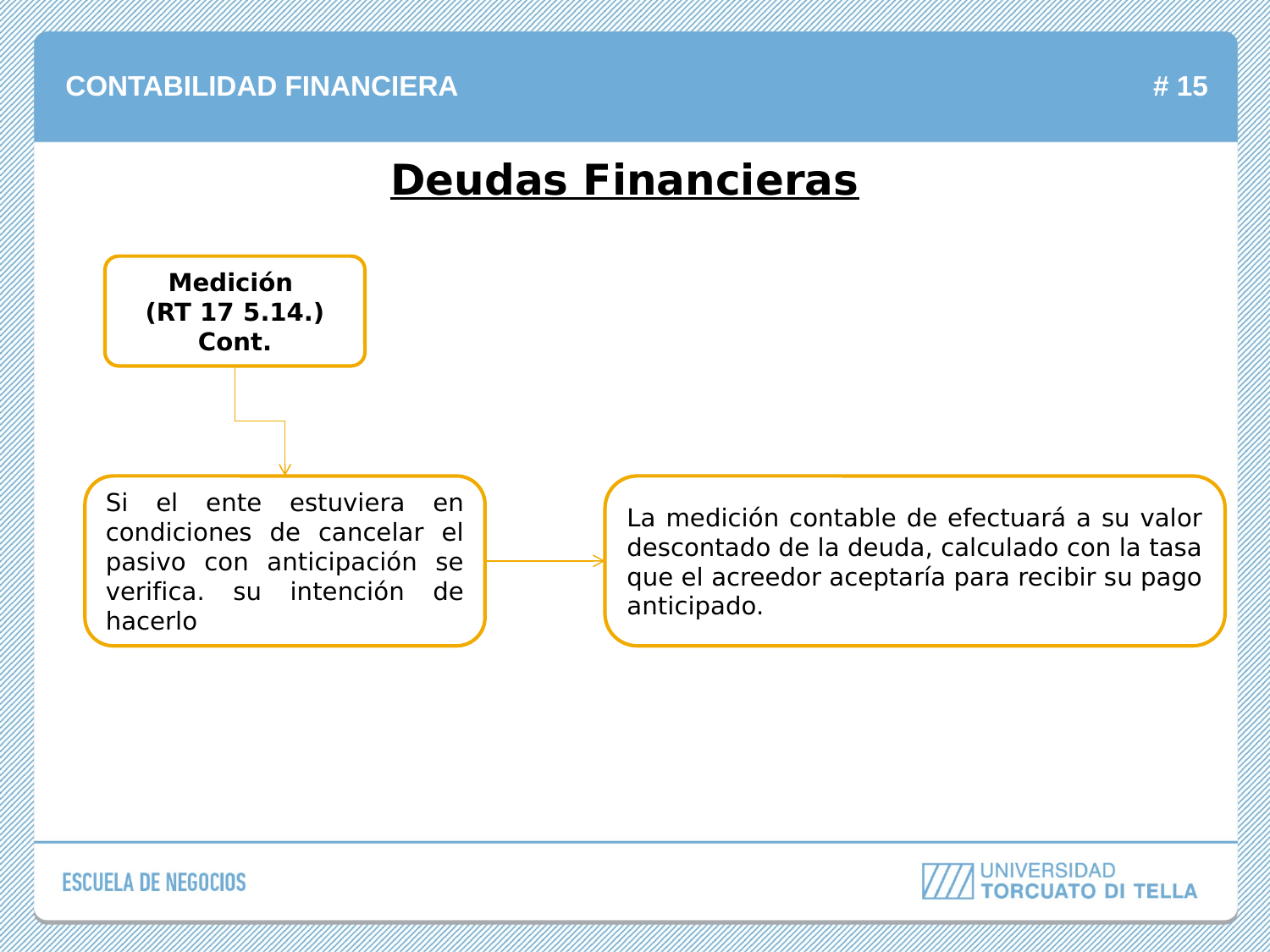

Deudas Financieras
Medición
(RT 17 5.14.) Cont.
Si el ente estuviera en condiciones de cancelar el pasivo con anticipación se verifica. su intención de hacerlo
La medición contable de efectuará a su valor descontado de la deuda, calculado con la tasa que el acreedor aceptaría para recibir su pago anticipado.